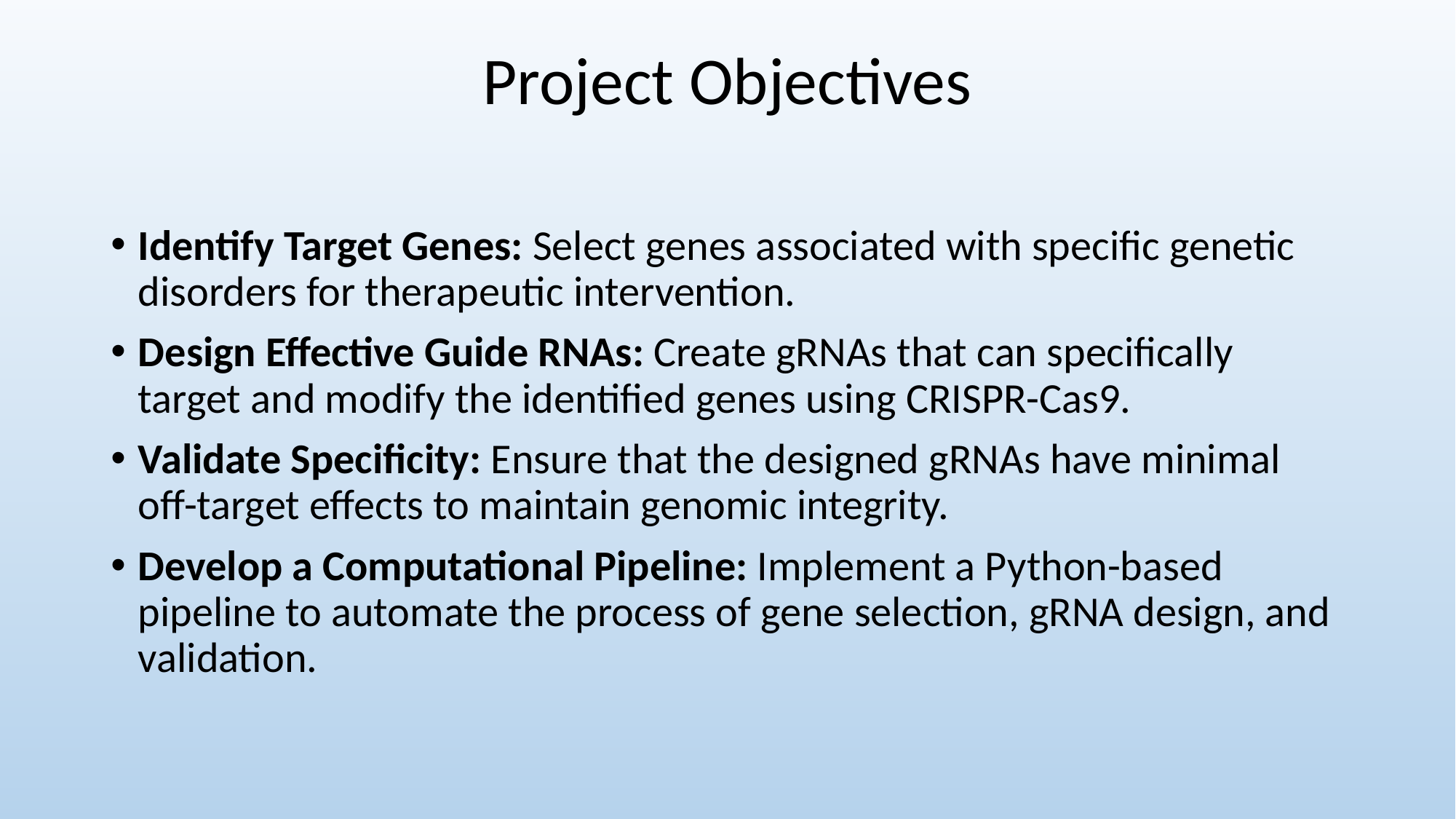

# Project Objectives
Identify Target Genes: Select genes associated with specific genetic disorders for therapeutic intervention.
Design Effective Guide RNAs: Create gRNAs that can specifically target and modify the identified genes using CRISPR-Cas9.
Validate Specificity: Ensure that the designed gRNAs have minimal off-target effects to maintain genomic integrity.
Develop a Computational Pipeline: Implement a Python-based pipeline to automate the process of gene selection, gRNA design, and validation.